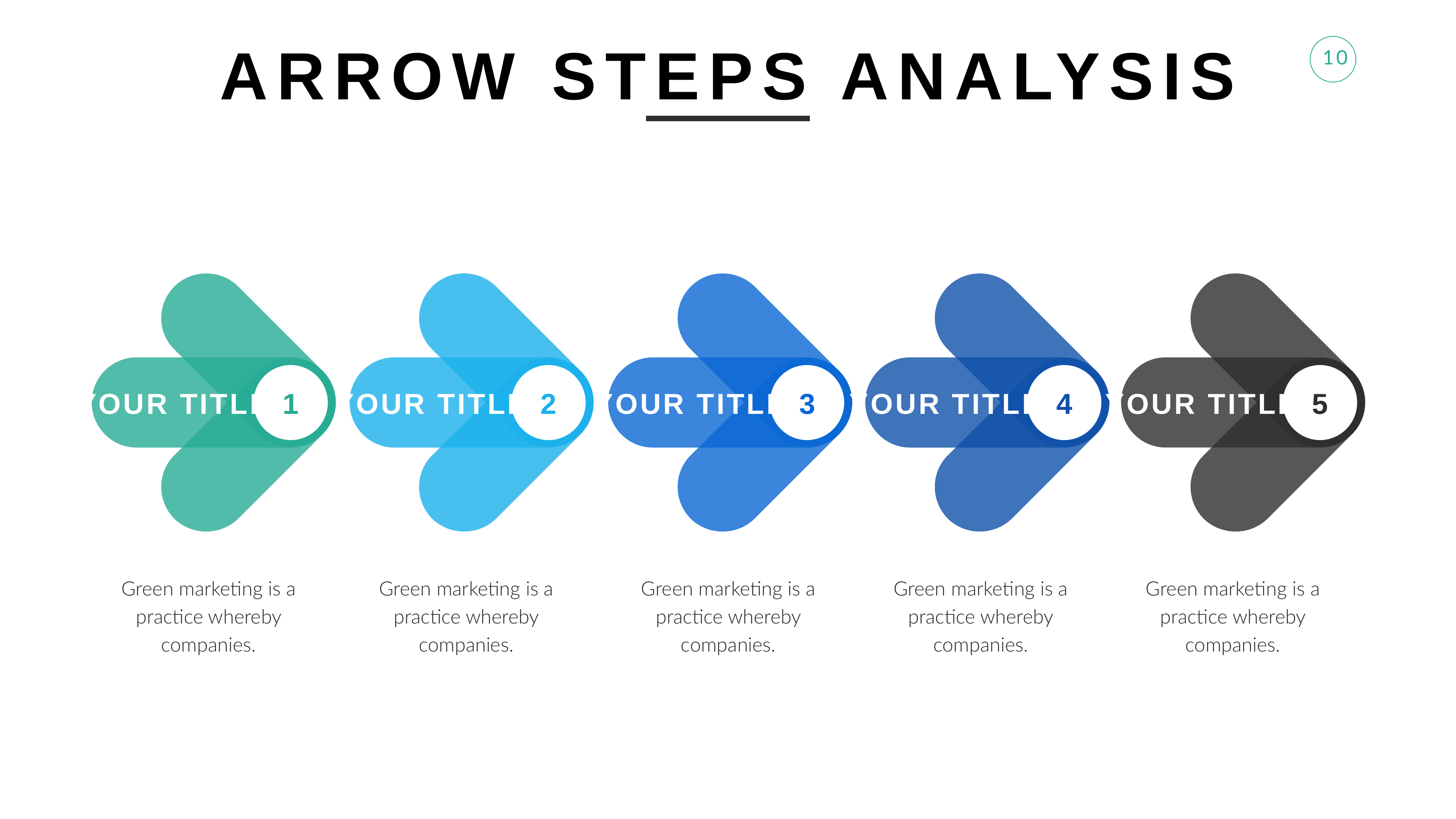

ARROW STEPS ANALYSIS

YOUR TITLE
1
YOUR TITLE
2
YOUR TITLE
3
YOUR TITLE
4
YOUR TITLE
5
Green marketing is a practice whereby companies.
Green marketing is a practice whereby companies.
Green marketing is a practice whereby companies.
Green marketing is a practice whereby companies.
Green marketing is a practice whereby companies.